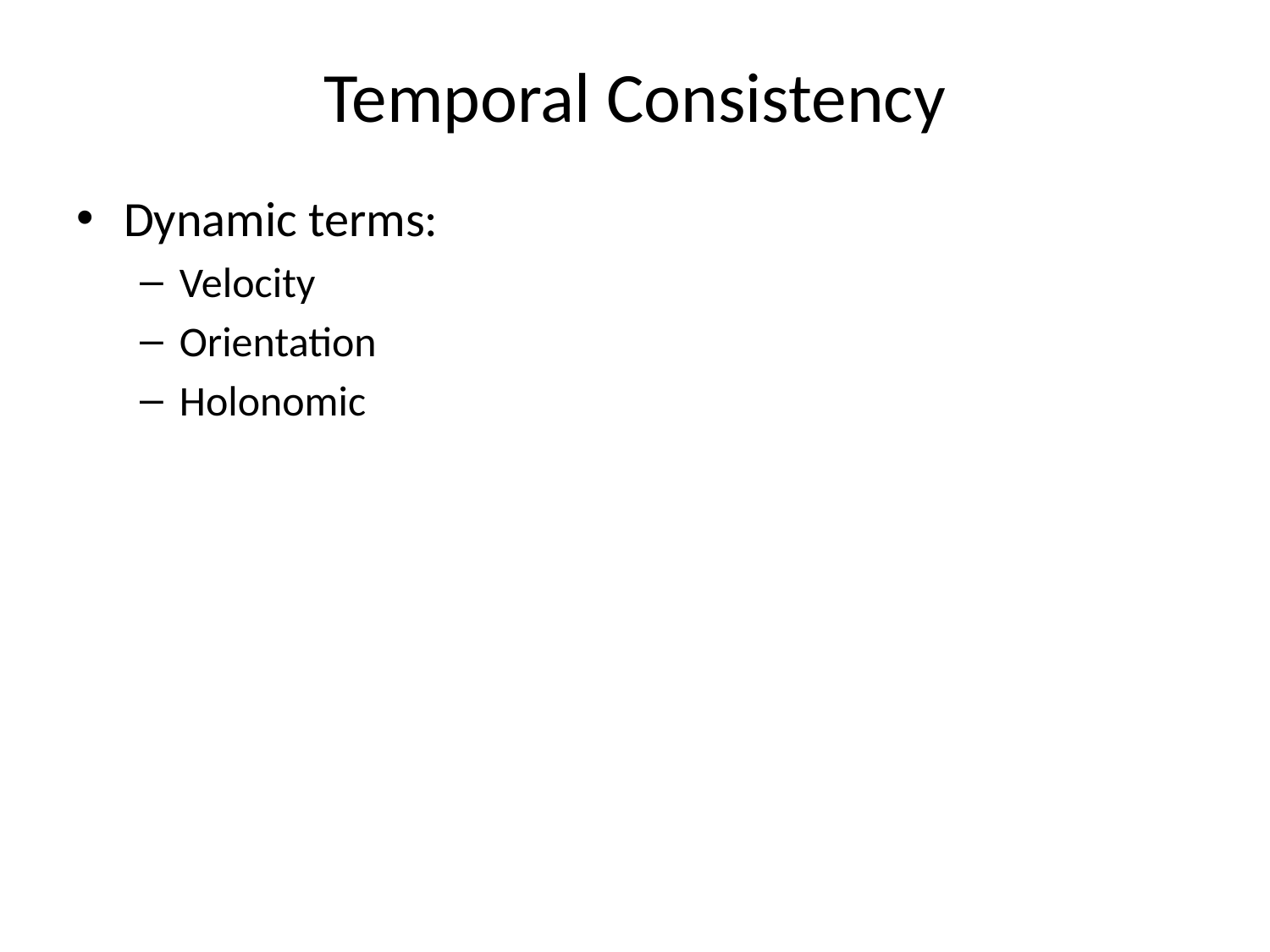

# Temporal Consistency
Dynamic terms:
Velocity
Orientation
Holonomic